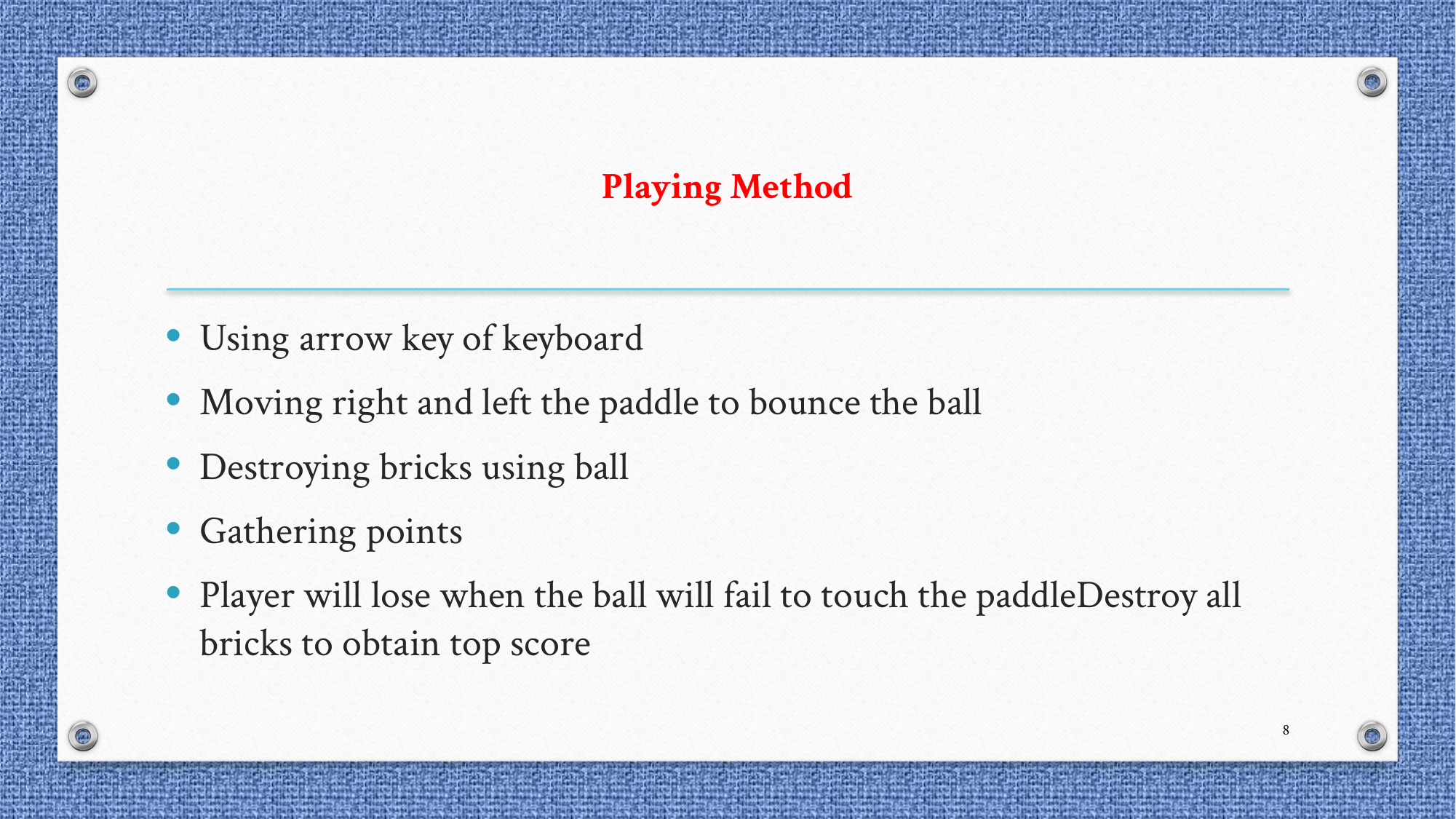

# Playing Method
Using arrow key of keyboard
Moving right and left the paddle to bounce the ball
Destroying bricks using ball
Gathering points
Player will lose when the ball will fail to touch the paddleDestroy all bricks to obtain top score

8